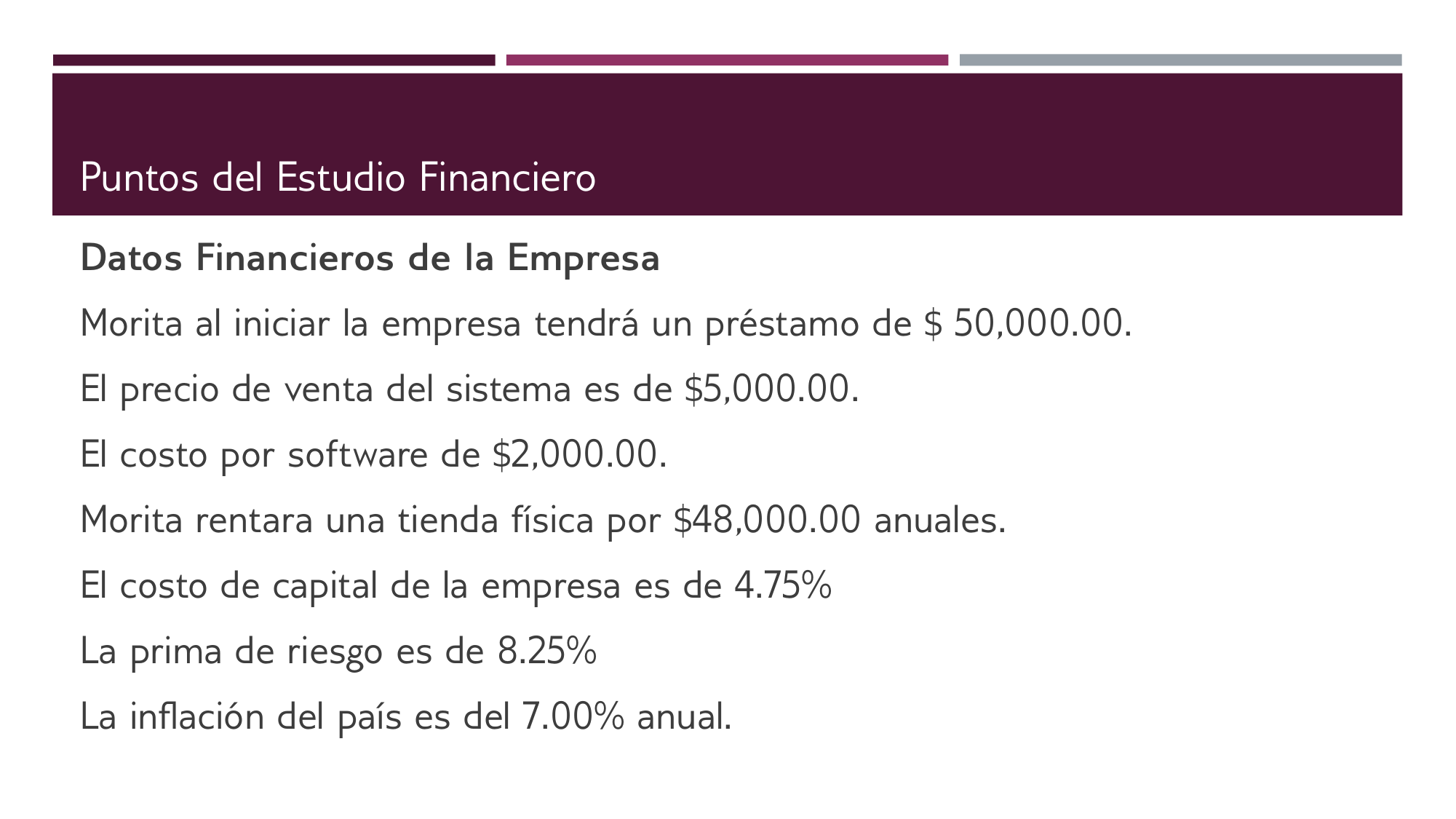

# Puntos del Estudio Financiero
Datos Financieros de la Empresa
Morita al iniciar la empresa tendrá un préstamo de $ 50,000.00.
El precio de venta del sistema es de $5,000.00.
El costo por software de $2,000.00.
Morita rentara una tienda física por $48,000.00 anuales.
El costo de capital de la empresa es de 4.75%
La prima de riesgo es de 8.25%
La inflación del país es del 7.00% anual.